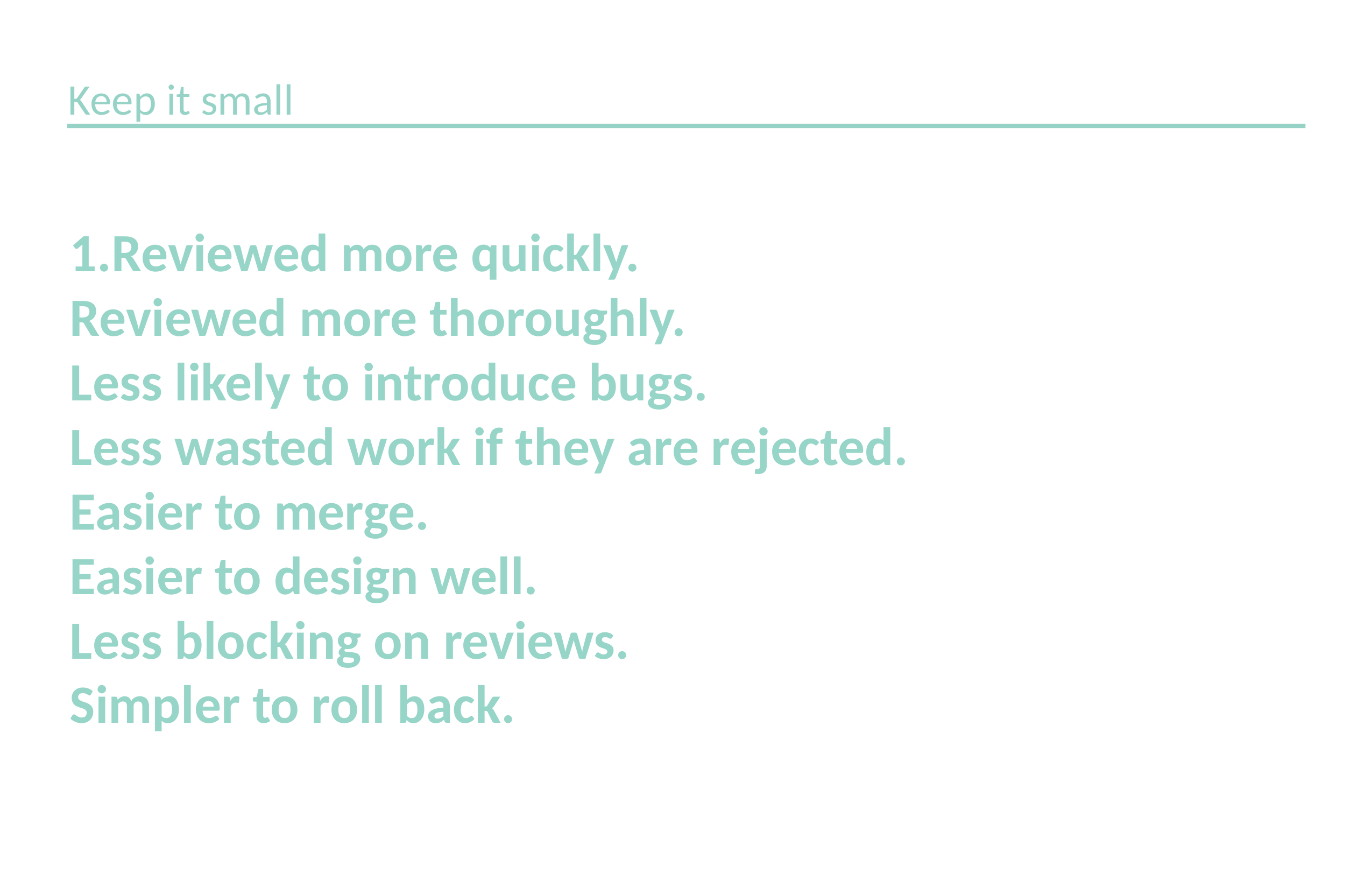

Keep it small

# Reviewed more quickly.
Reviewed more thoroughly.
Less likely to introduce bugs.
Less wasted work if they are rejected.
Easier to merge.
Easier to design well.
Less blocking on reviews.
Simpler to roll back.